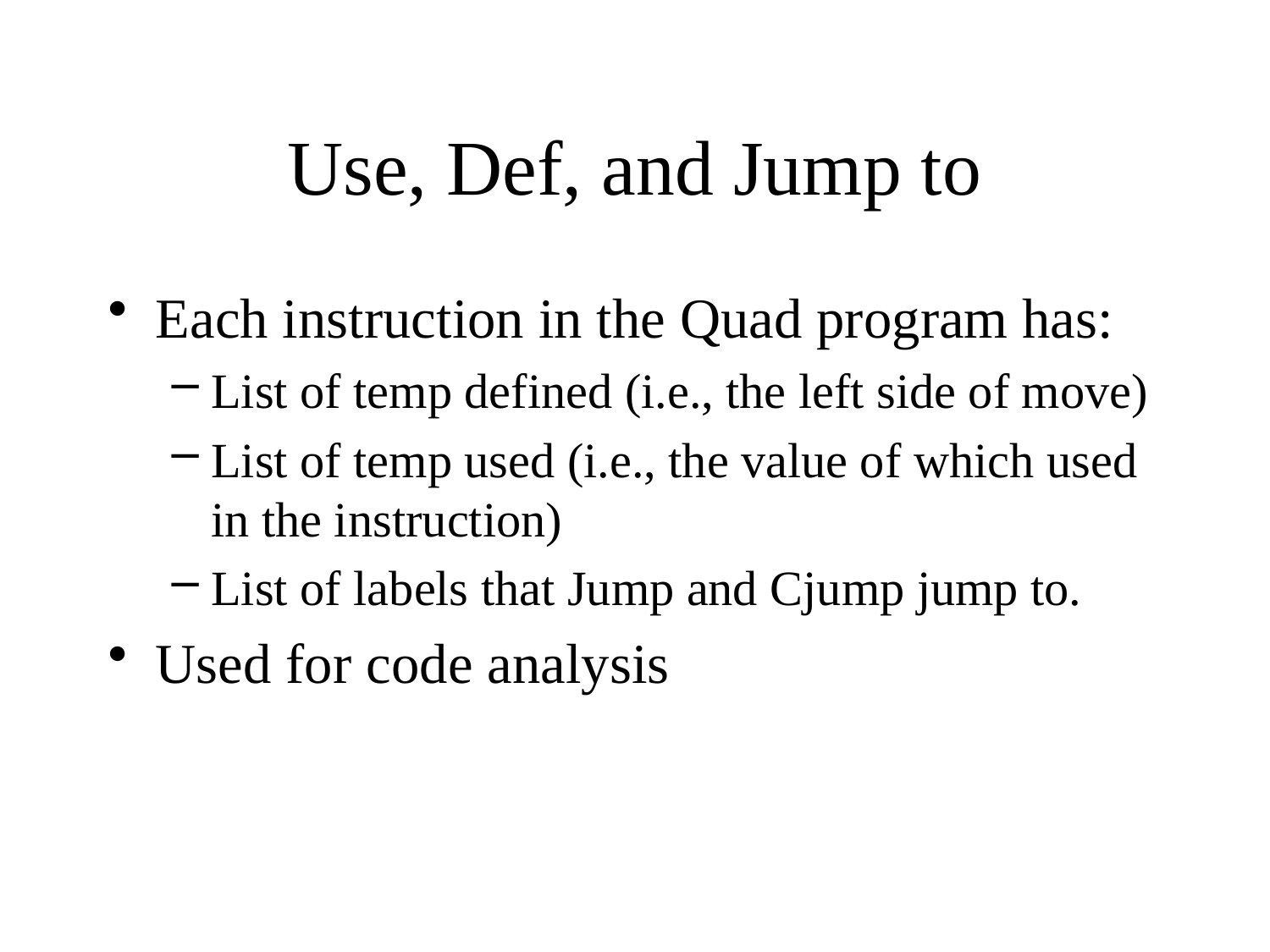

# Use, Def, and Jump to
Each instruction in the Quad program has:
List of temp defined (i.e., the left side of move)
List of temp used (i.e., the value of which used in the instruction)
List of labels that Jump and Cjump jump to.
Used for code analysis